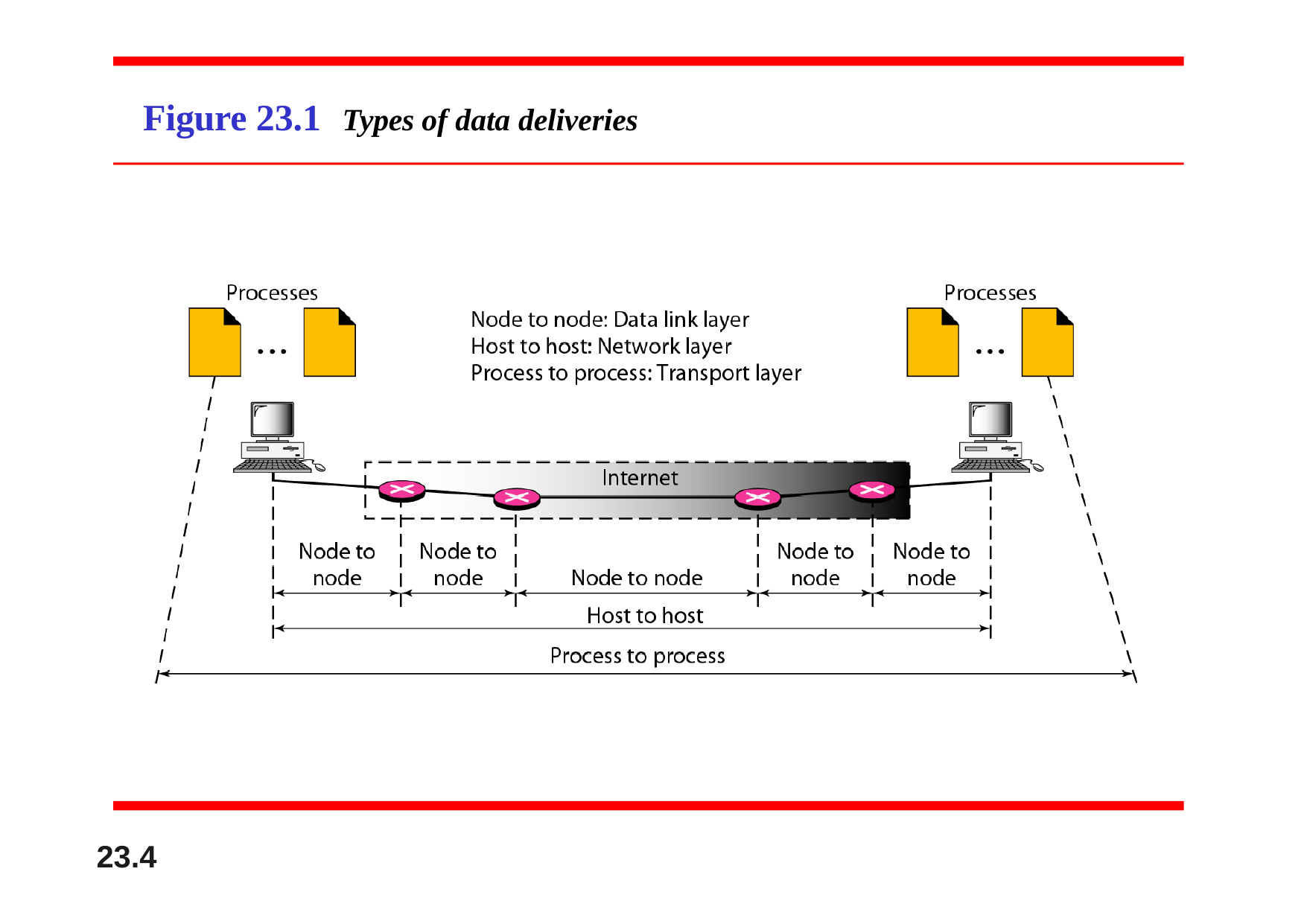

# Figure 23.1	Types of data deliveries

23.4